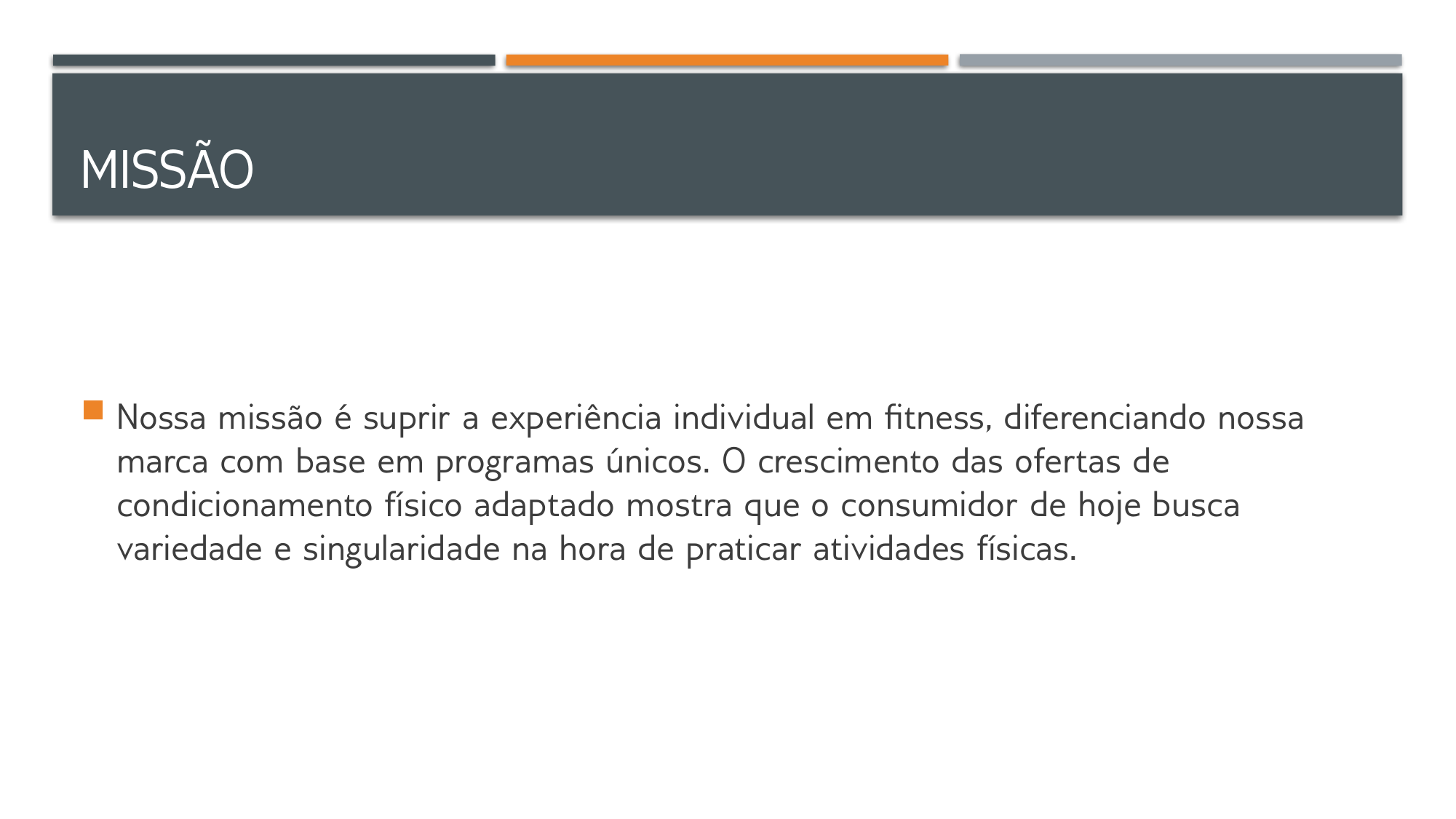

# missão
Nossa missão é suprir a experiência individual em fitness, diferenciando nossa marca com base em programas únicos. O crescimento das ofertas de condicionamento físico adaptado mostra que o consumidor de hoje busca variedade e singularidade na hora de praticar atividades físicas.